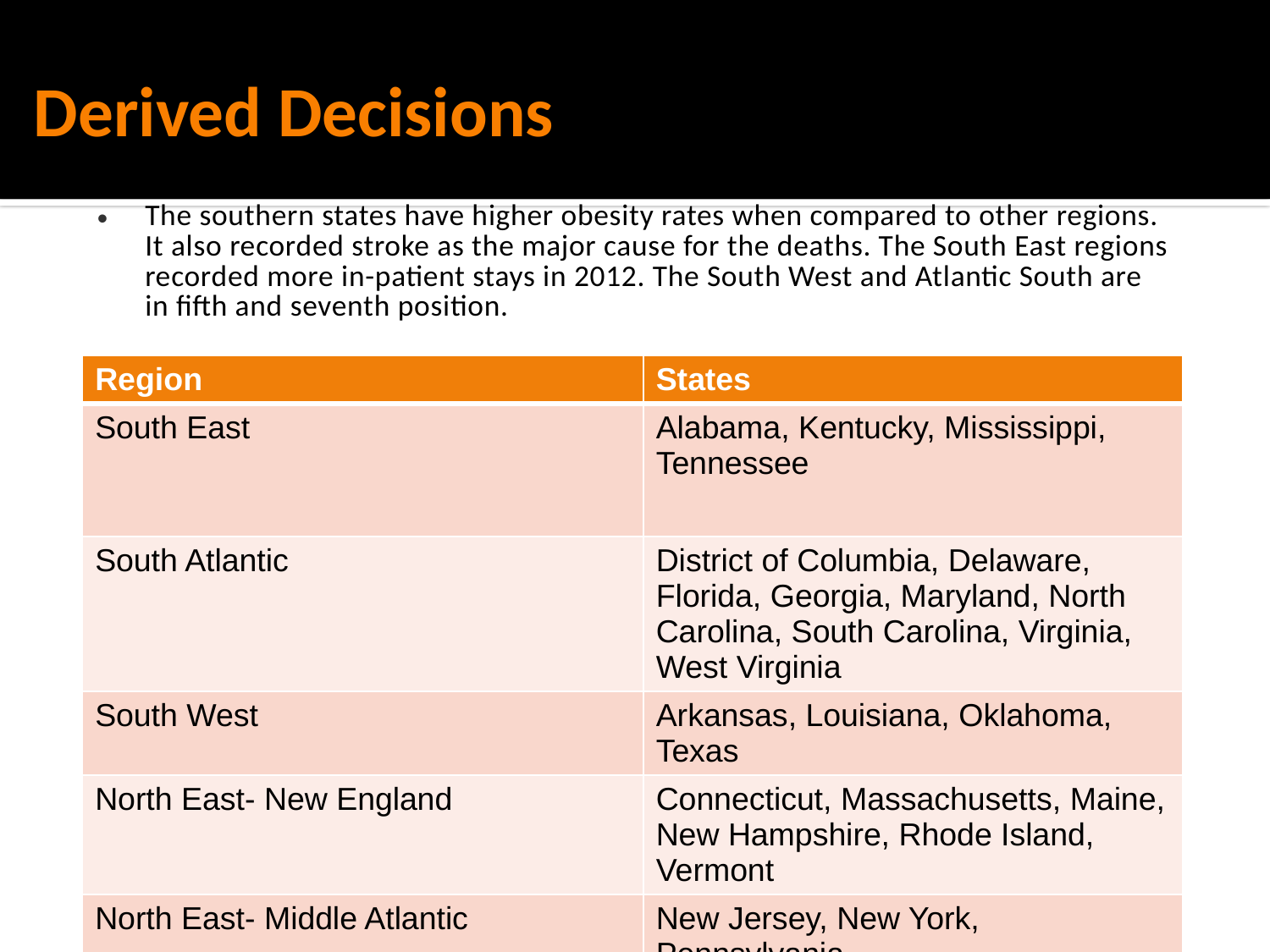

# Derived Decisions
The southern states have higher obesity rates when compared to other regions. It also recorded stroke as the major cause for the deaths. The South East regions recorded more in-patient stays in 2012. The South West and Atlantic South are in fifth and seventh position.
| Region | States |
| --- | --- |
| South East | Alabama, Kentucky, Mississippi, Tennessee |
| South Atlantic | District of Columbia, Delaware, Florida, Georgia, Maryland, North Carolina, South Carolina, Virginia, West Virginia |
| South West | Arkansas, Louisiana, Oklahoma, Texas |
| North East- New England | Connecticut, Massachusetts, Maine, New Hampshire, Rhode Island, Vermont |
| North East- Middle Atlantic | New Jersey, New York, Pennsylvania |